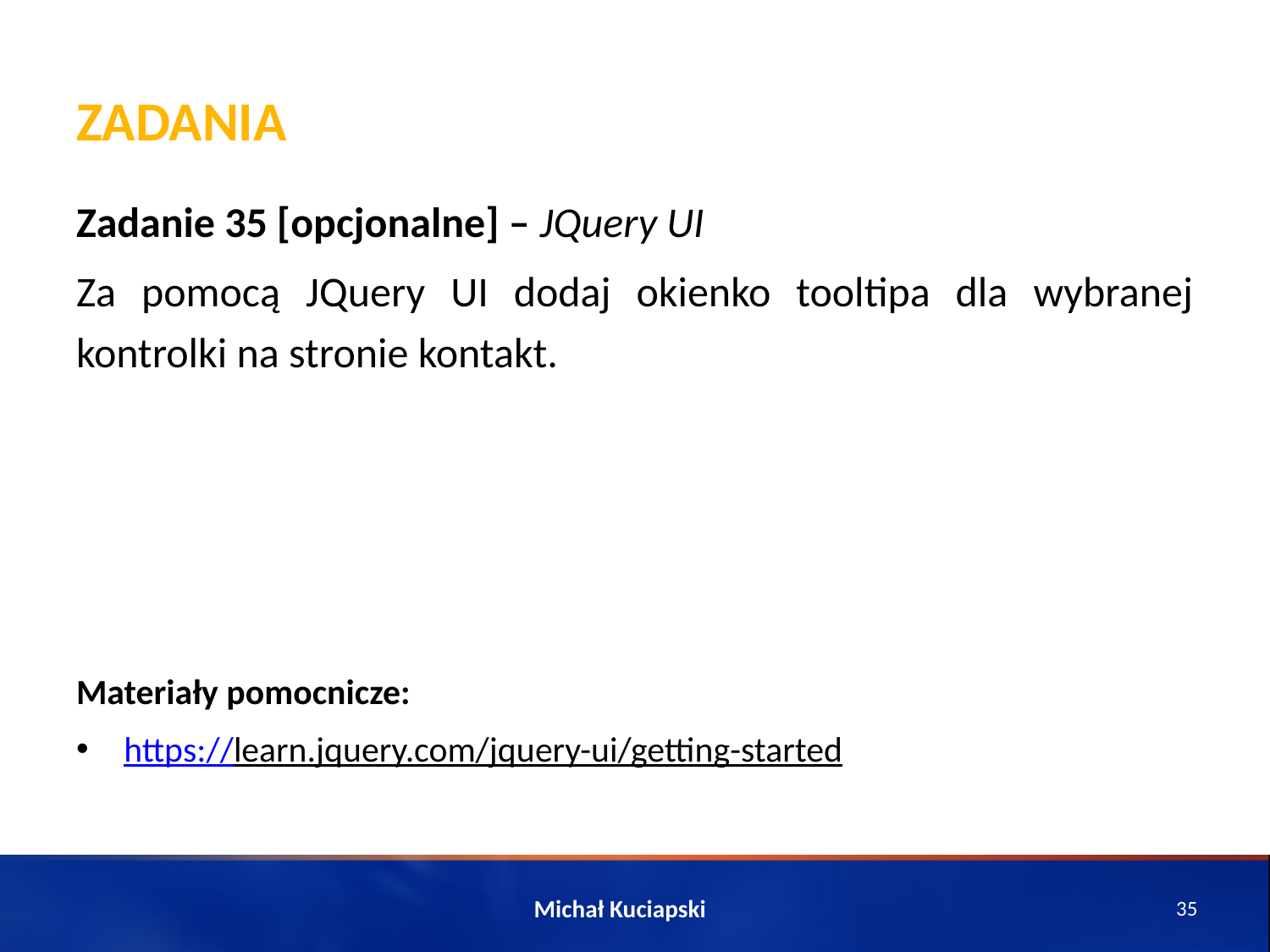

# Zadania
Zadanie 35 [opcjonalne] – JQuery UI
Za pomocą JQuery UI dodaj okienko tooltipa dla wybranej kontrolki na stronie kontakt.

Materiały pomocnicze:
https://learn.jquery.com/jquery-ui/getting-started

Michał Kuciapski
35